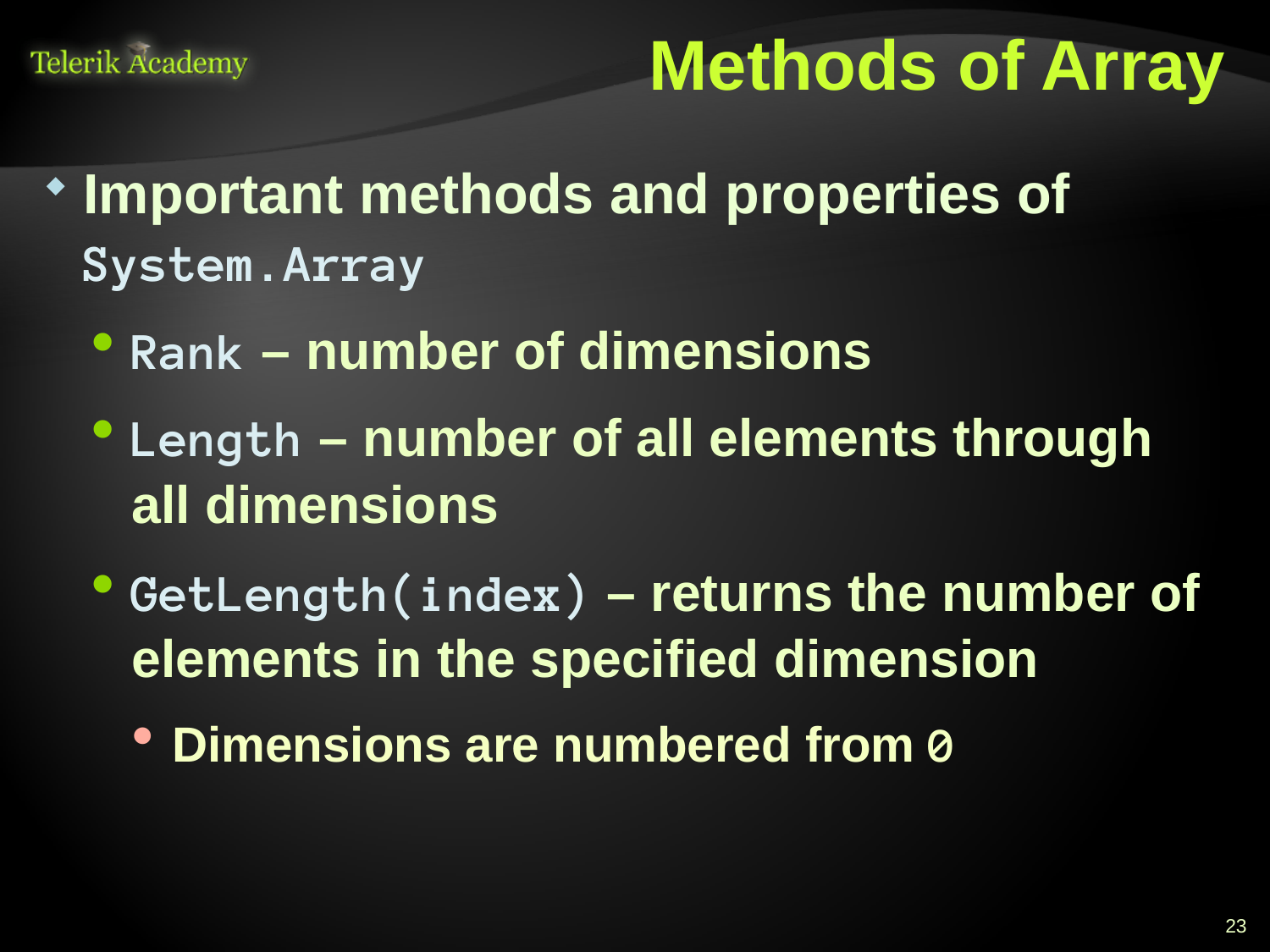

# Methods of Array
Important methods and properties of System.Array
Rank – number of dimensions
Length – number of all elements through all dimensions
GetLength(index) – returns the number of elements in the specified dimension
Dimensions are numbered from 0
23